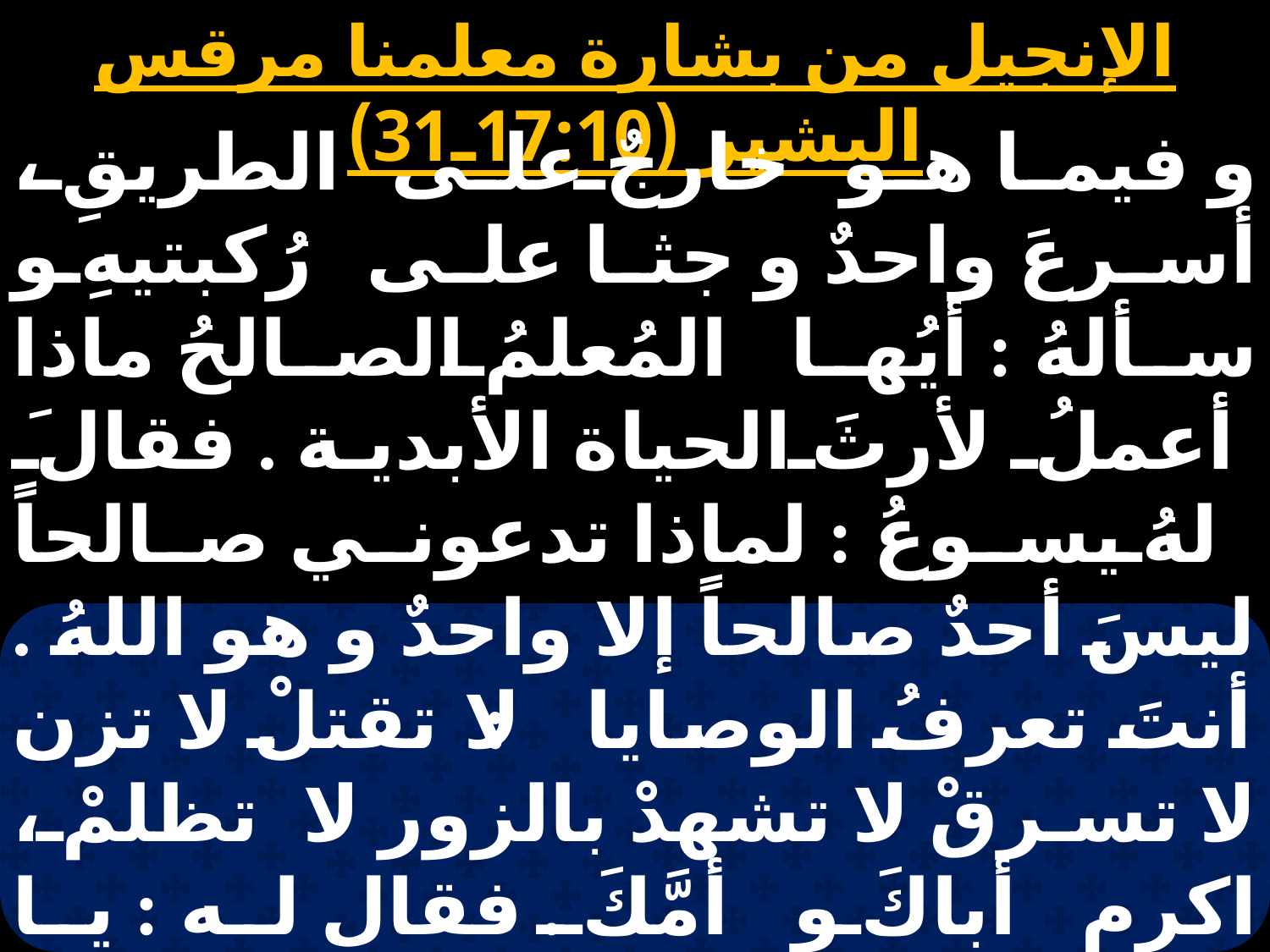

الإنجيل من بشارة معلمنا مرقس البشير (17:10ـ31)
و فيما هو خارجٌ على الطريقِ ، أسرعَ واحدٌ و جثا على رُكبتيهِ و سألهُ : أيُها المُعلمُ الصالحُ ماذا أعملُ لأرثَ الحياة الأبدية . فقالَ لهُ يسوعُ : لماذا تدعوني صالحاً ليسَ أحدٌ صالحاً إلا واحدٌ و هو اللهُ . أنتَ تعرفُ الوصايا : لا تقتلْ لا تزن لا تسرقْ لا تشهدْ بالزور لا تظلمْ ، اكرم أباكَ و أمَّكَ . فقال له : يا مُعلمُ هذه كلها حفظتها منذ حداثتي . فنظر يسوعُ و أحبهُ و قالَ لهُ : أتريدُ أن تكونَ كاملاً يُعوزكَ شئٌ واحدٌ : اذهب بعْ كلَّ مالكَ و أعطهِ للمساكينَ ، فتربحَ كنزاً في السماءِ و تعالَ اتبعني حاملاً الصليب . أما هو فاغتمَّ على القول ، و مضى حزيناً ، لأنه كان ذا أموال كثيرةٍ . فنظرَ يسوعُ و قالَ لتلاميذهِ : ما أعسرَ دخولَ ذوى الأموال إلى ملكوتِ اللهِ . فخافَ التلاميذ من الكلام . فأجابهم يسوعُ أيضاً و قالَ : يا بنيَّ ما أعسرَ دخولَ المُتكلينَ على الأموال إلى ملكوتِ اللهِ . مرورُ جمل من ثقبِ إبرةٍ أيسرُ من أن يَدخلَ غنيٌ إلى ملكوتِ اللهِ . فبهتوا إلى الغايةِ قائلينَ لهُ : مَن يستطيعُ أنْ يخلصَ فنظرَ إليهمْ يسوعُ و قالَ : عندَ الناس غيرُ مستطاعٍ ، و لكنْ ليسَ عندَ اللهِ . لأنَّ كلَّ شيءٍ مستطاعٌ عندَ اللهِ . و أبتدأ بطرسُ يقولُ له : ها نحنُ قد تركنا كلَّ شيءٍ و تبعناكَ . فأجابَ يسوعُ و قالَ : الحقَّ أقولُ لكم ليسَ أحدٌ تركَ بيتاً أو اخوة أو أخواتٍ أو أباً أو أماً أو امرأة أو أولاداً أو حقولاً لأجلى ولأجل الإنجيل ، إلا و يأخذ مائة ضعفٍ الآنَ في هذا الزمان بُيوتاً و اخوة وأخواتٍ وأمهاتٍ و أولاداً و حقولاً مع اضطهاداتٍ و في الدهر الآتي الحياة الأبدية . و لكن كثيرونَ أولونَ يكونون آخرينَ . و الآخرون أولينَ .